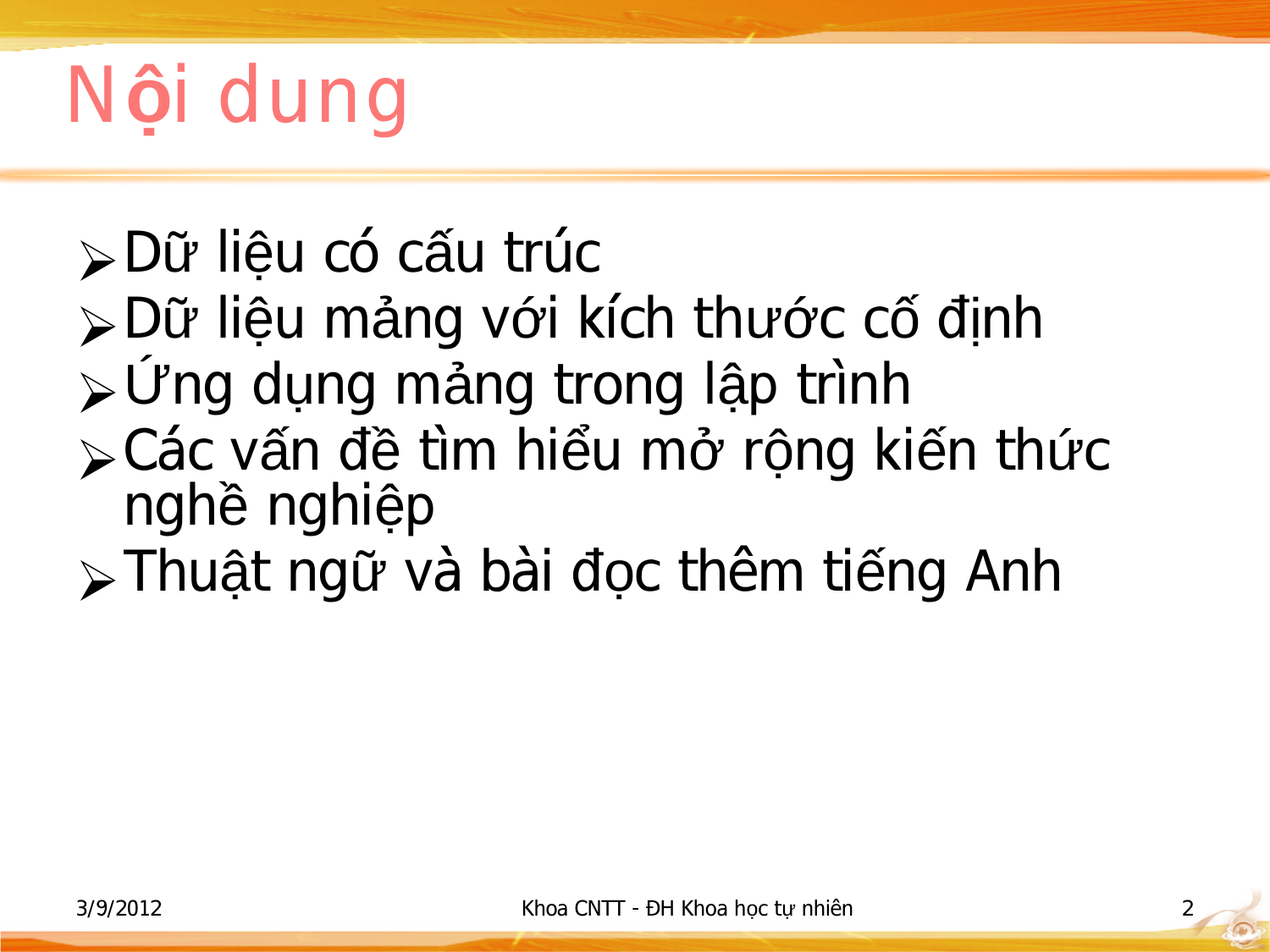

# Nội dung
Dữ liệu có cấu trúc
Dữ liệu mảng với kích thước cố định
Ứng dụng mảng trong lập trình
Các vấn đề tìm hiểu mở rộng kiến thức
nghề nghiệp
Thuật ngữ và bài đọc thêm tiếng Anh
3/9/2012
Khoa CNTT - ĐH Khoa học tự nhiên
2